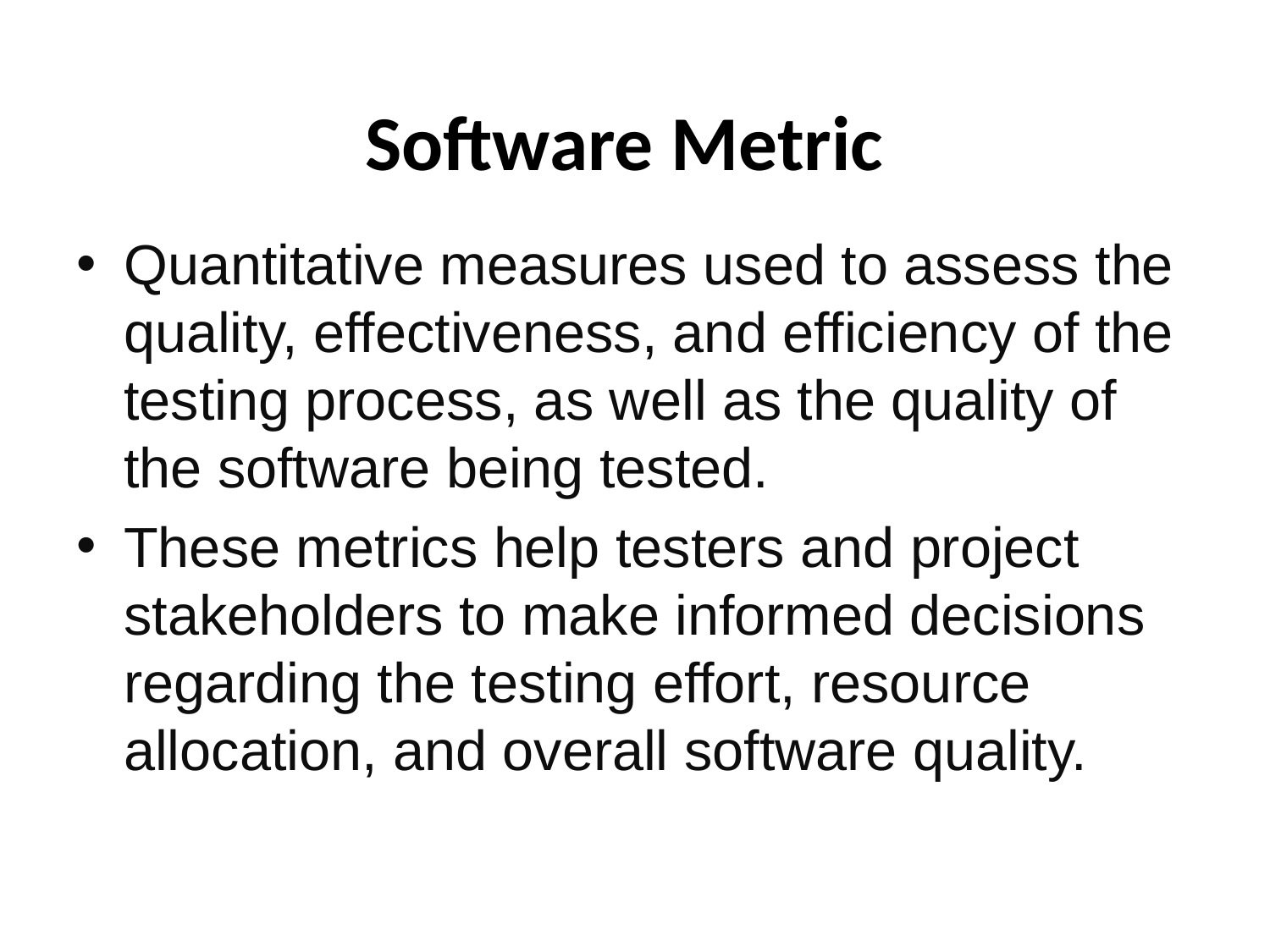

# Software Metric
Quantitative measures used to assess the quality, effectiveness, and efficiency of the testing process, as well as the quality of the software being tested.
These metrics help testers and project stakeholders to make informed decisions regarding the testing effort, resource allocation, and overall software quality.